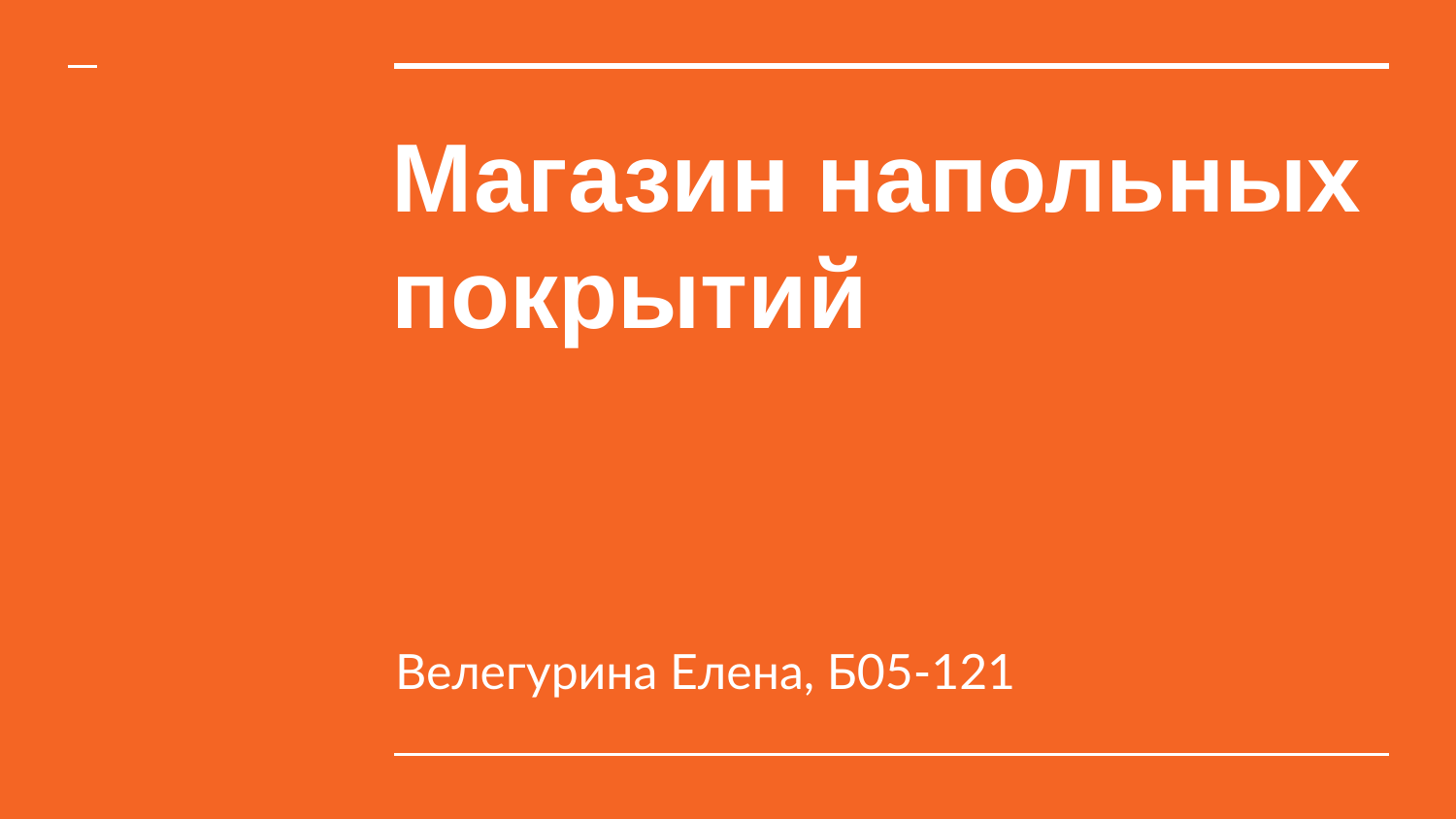

# Магазин напольных покрытий
Велегурина Елена, Б05-121